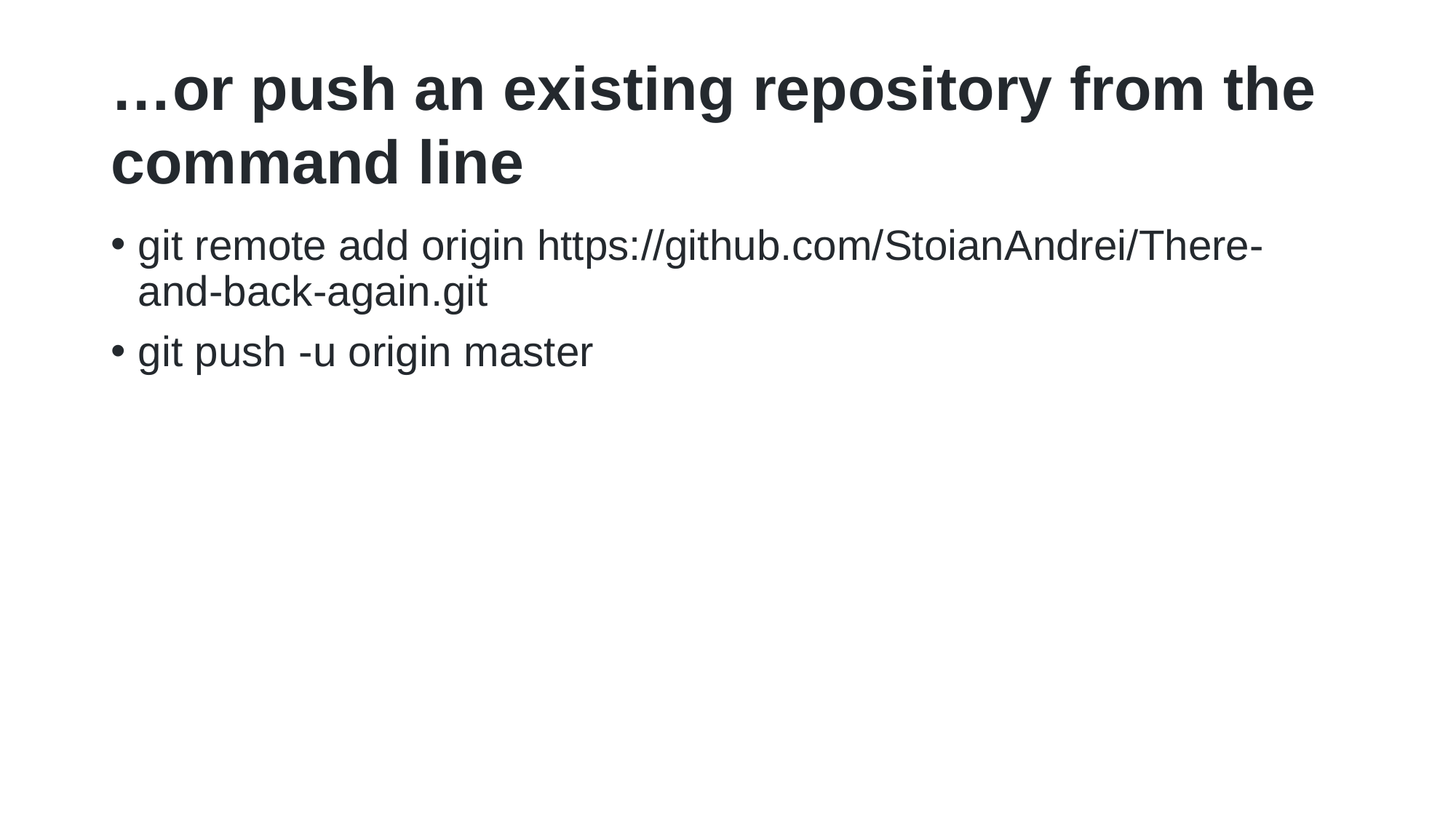

# …or push an existing repository from the command line
git remote add origin https://github.com/StoianAndrei/There-and-back-again.git
git push -u origin master